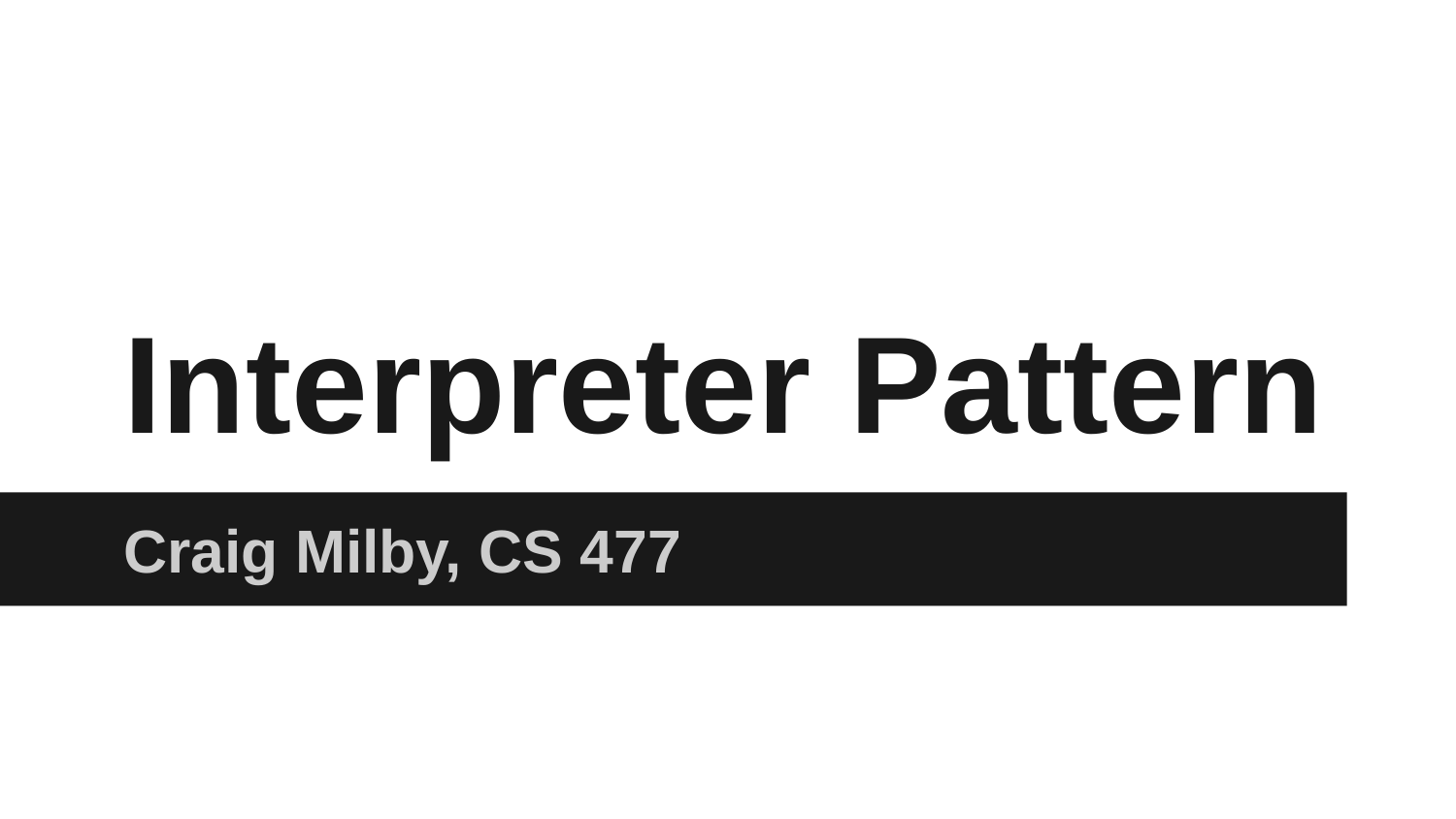

# Interpreter Pattern
Craig Milby, CS 477